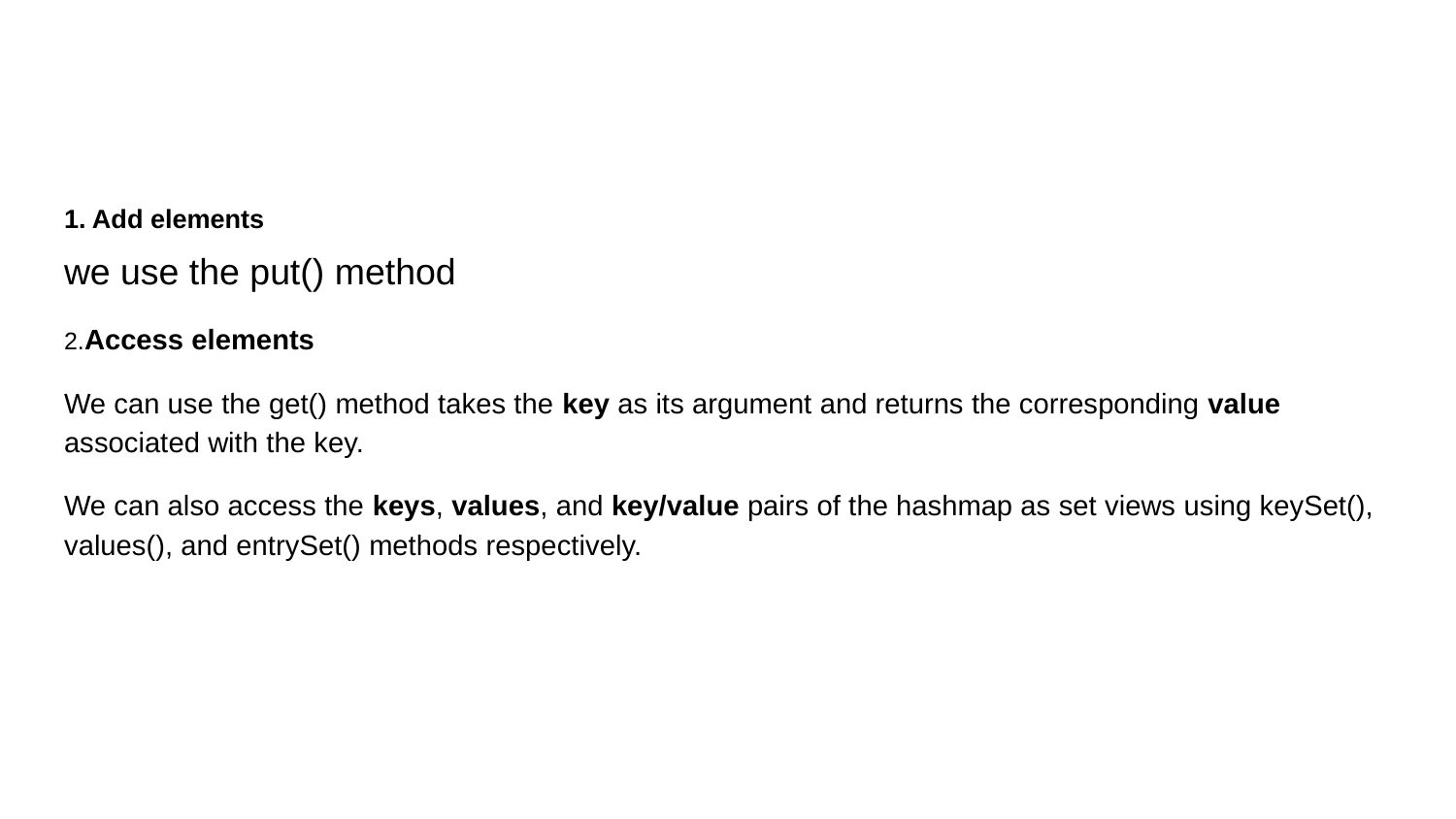

#
1. Add elements
we use the put() method
2.Access elements
We can use the get() method takes the key as its argument and returns the corresponding value associated with the key.
We can also access the keys, values, and key/value pairs of the hashmap as set views using keySet(), values(), and entrySet() methods respectively.